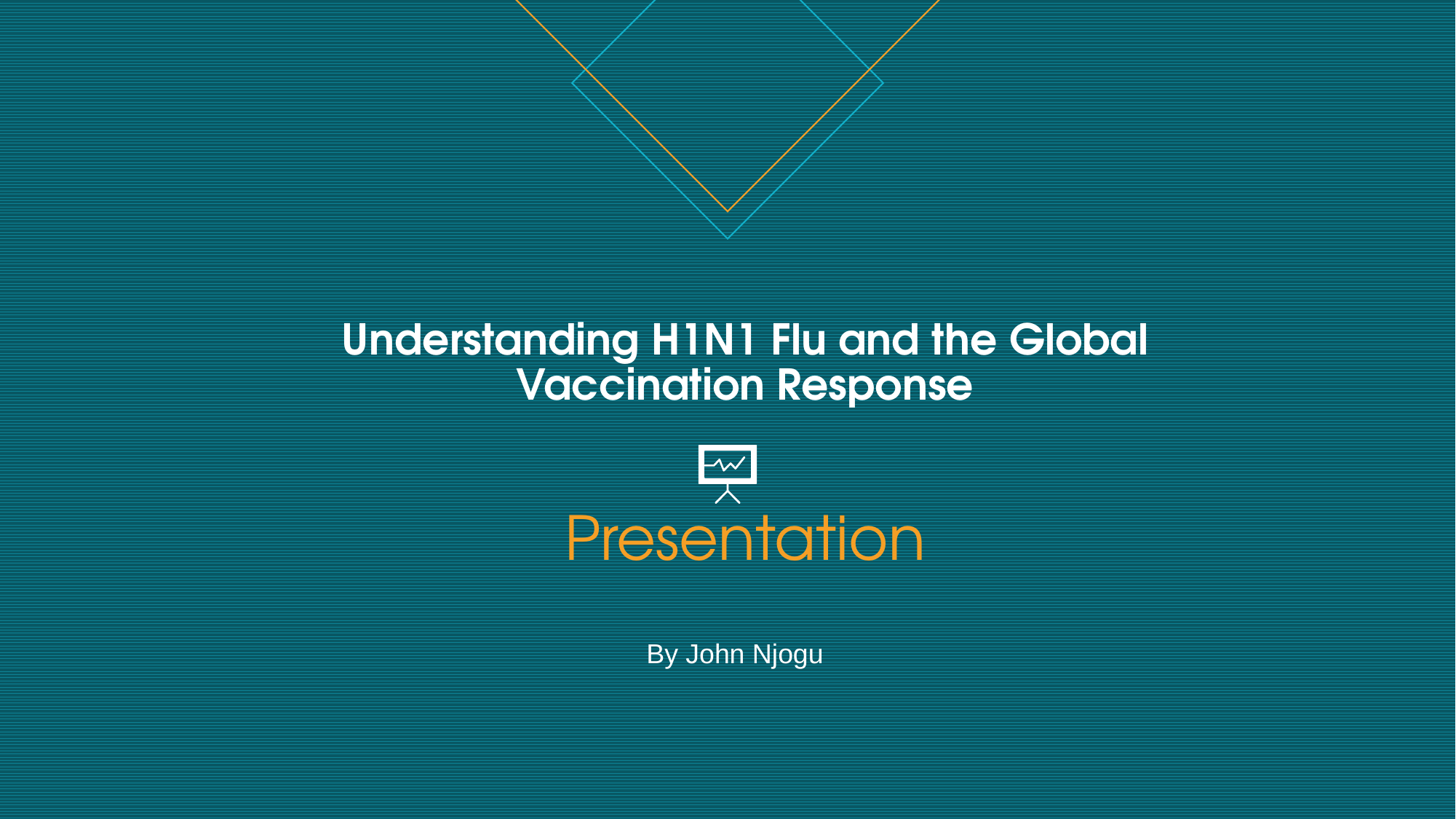

# Understanding H1N1 Flu and the Global Vaccination Response Presentation

By John Njogu